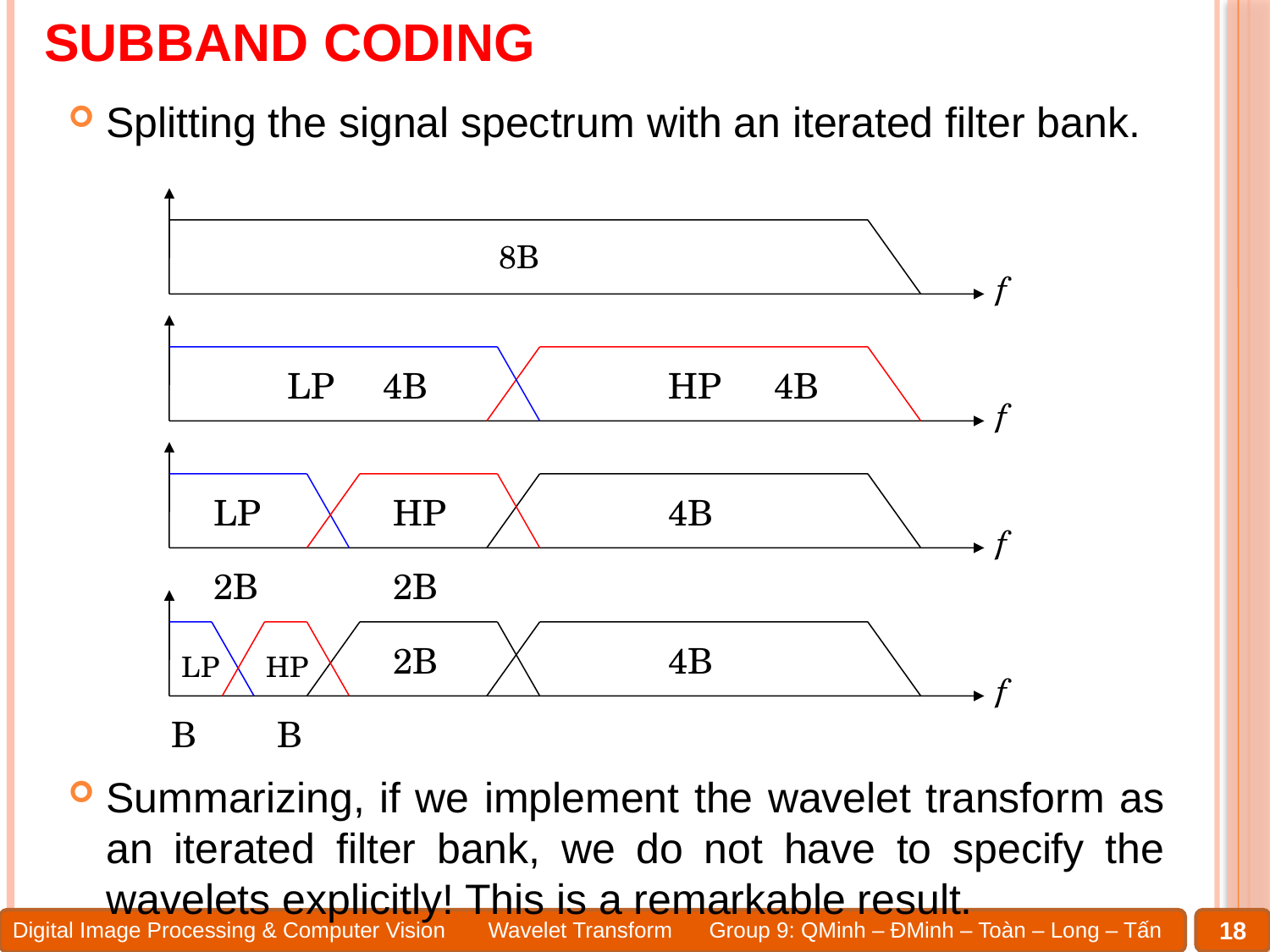

# Subband Coding
Splitting the signal spectrum with an iterated filter bank.

Summarizing, if we implement the wavelet transform as an iterated filter bank, we do not have to specify the wavelets explicitly! This is a remarkable result.

f
8B

LP
4B
HP
4B
f

LP
HP
4B
f
2B
2B

2B
4B
LP
HP
f
B
B
18